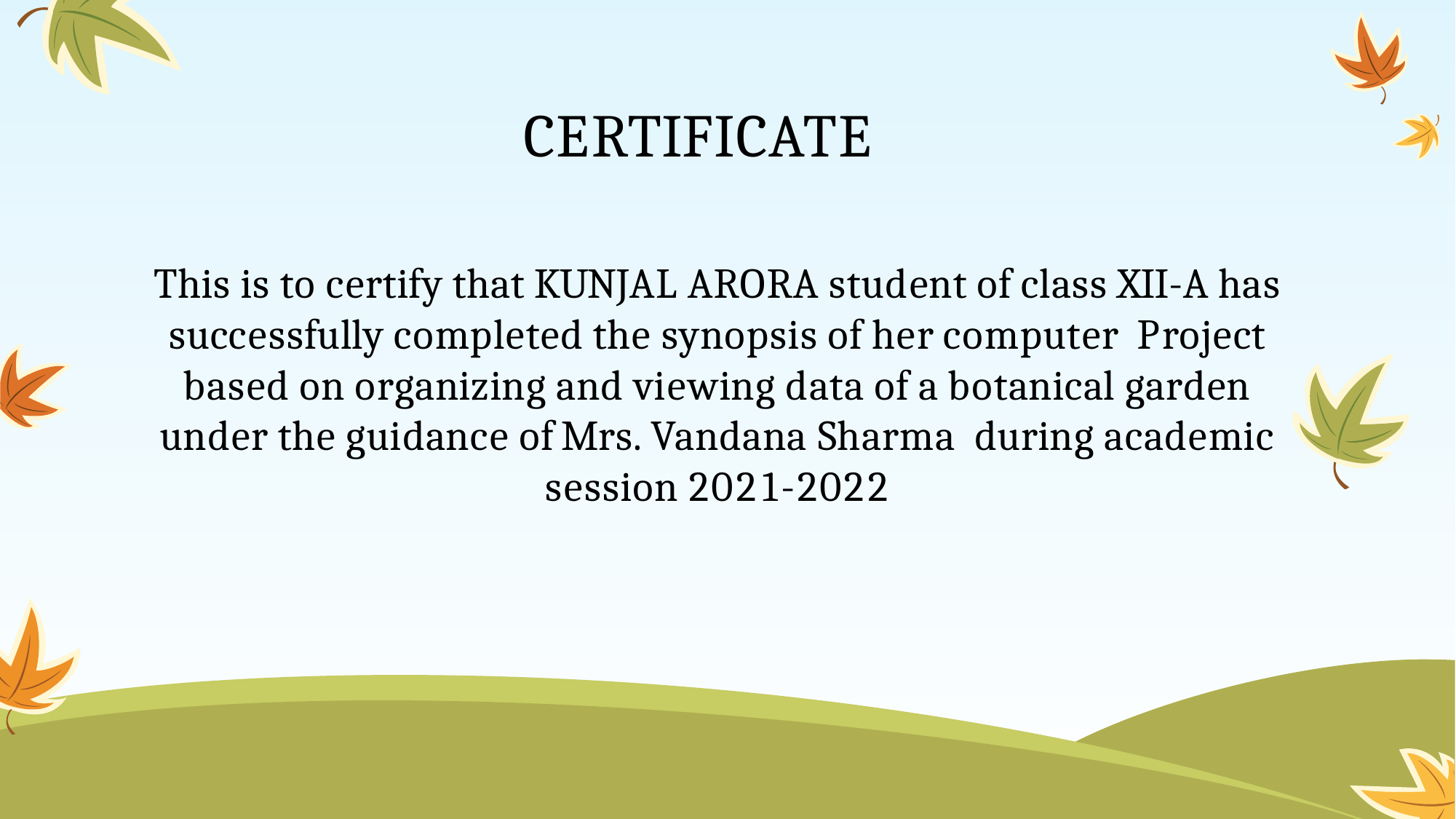

# CERTIFICATE
This is to certify that KUNJAL ARORA student of class XII-A has successfully completed the synopsis of her computer  Project based on organizing and viewing data of a botanical garden under the guidance of Mrs. Vandana Sharma  during academic session 2021-2022